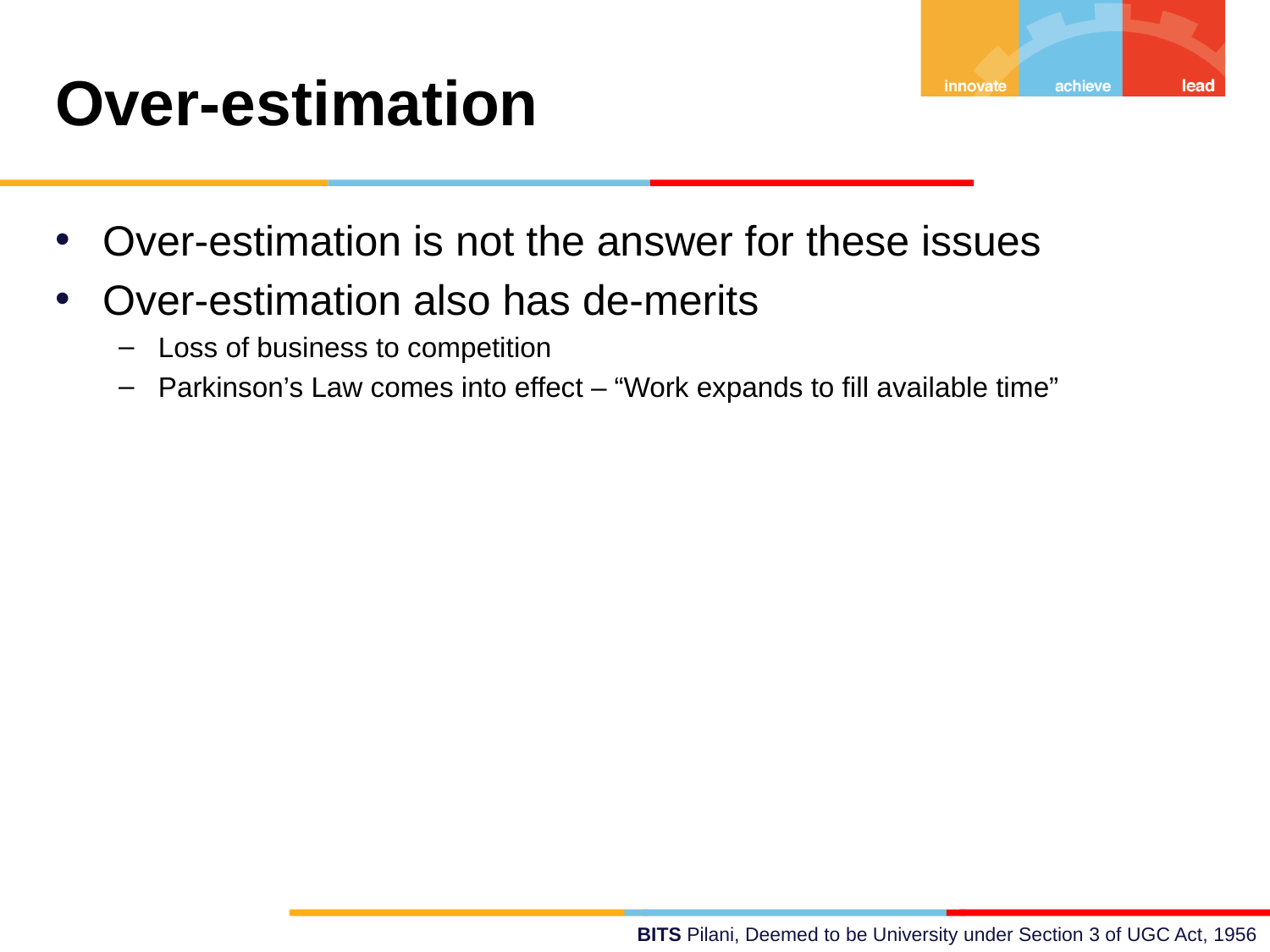

Over-estimation
Over-estimation is not the answer for these issues
Over-estimation also has de-merits
Loss of business to competition
Parkinson’s Law comes into effect – “Work expands to fill available time”